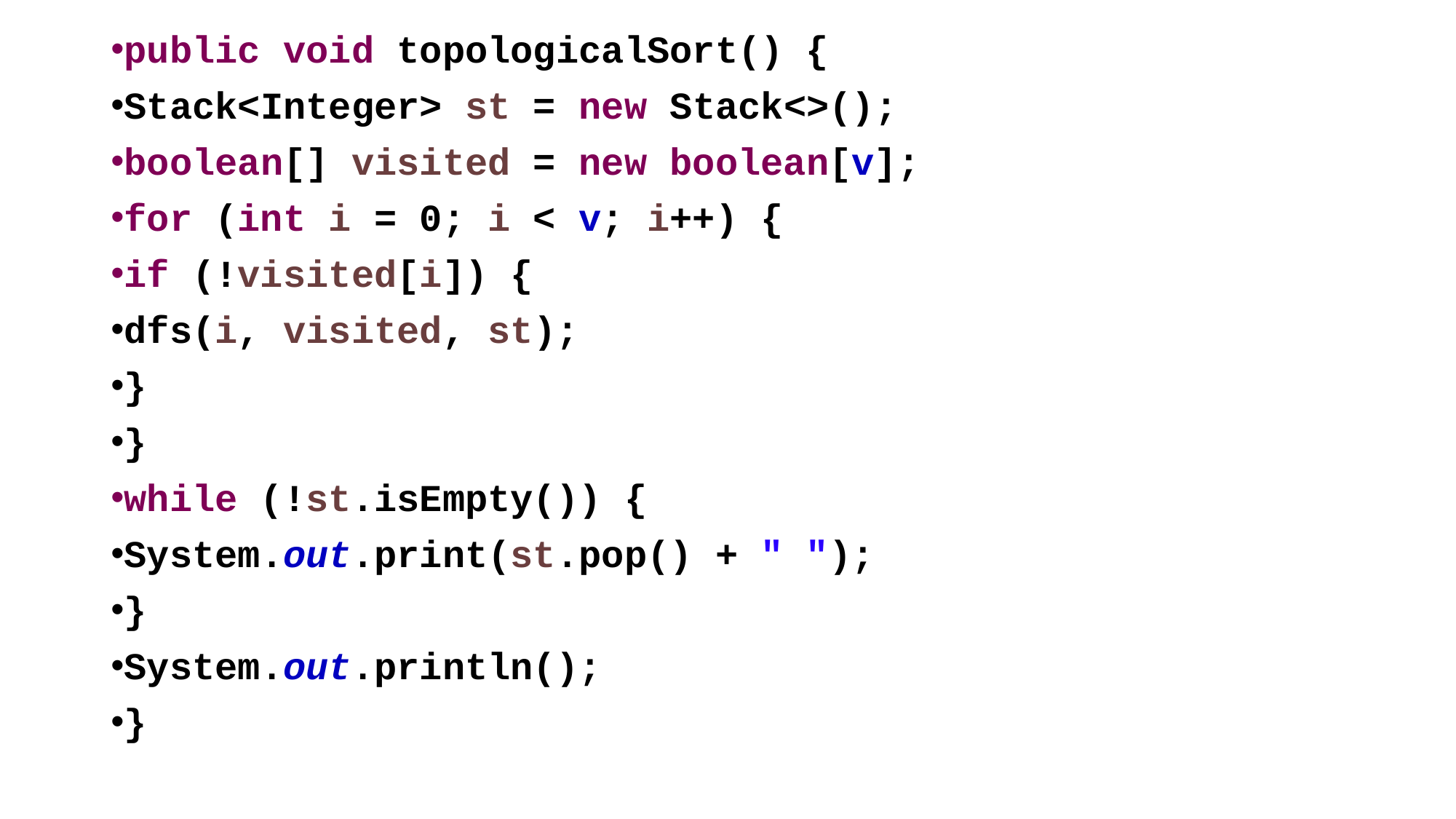

public void topologicalSort() {
Stack<Integer> st = new Stack<>();
boolean[] visited = new boolean[v];
for (int i = 0; i < v; i++) {
if (!visited[i]) {
dfs(i, visited, st);
}
}
while (!st.isEmpty()) {
System.out.print(st.pop() + " ");
}
System.out.println();
}